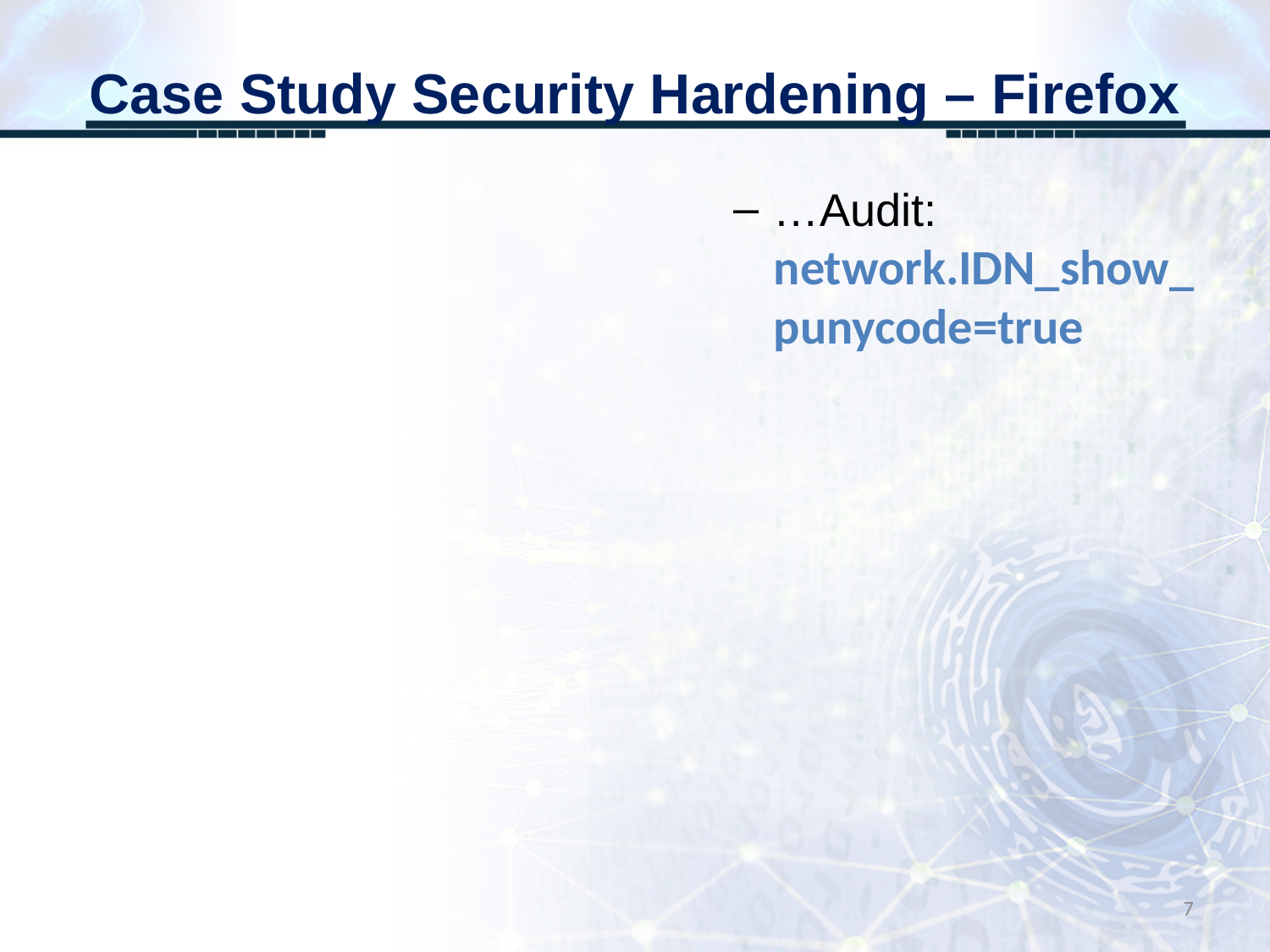

# Case Study Security Hardening – Firefox
…Audit: network.IDN_show_punycode=true
7